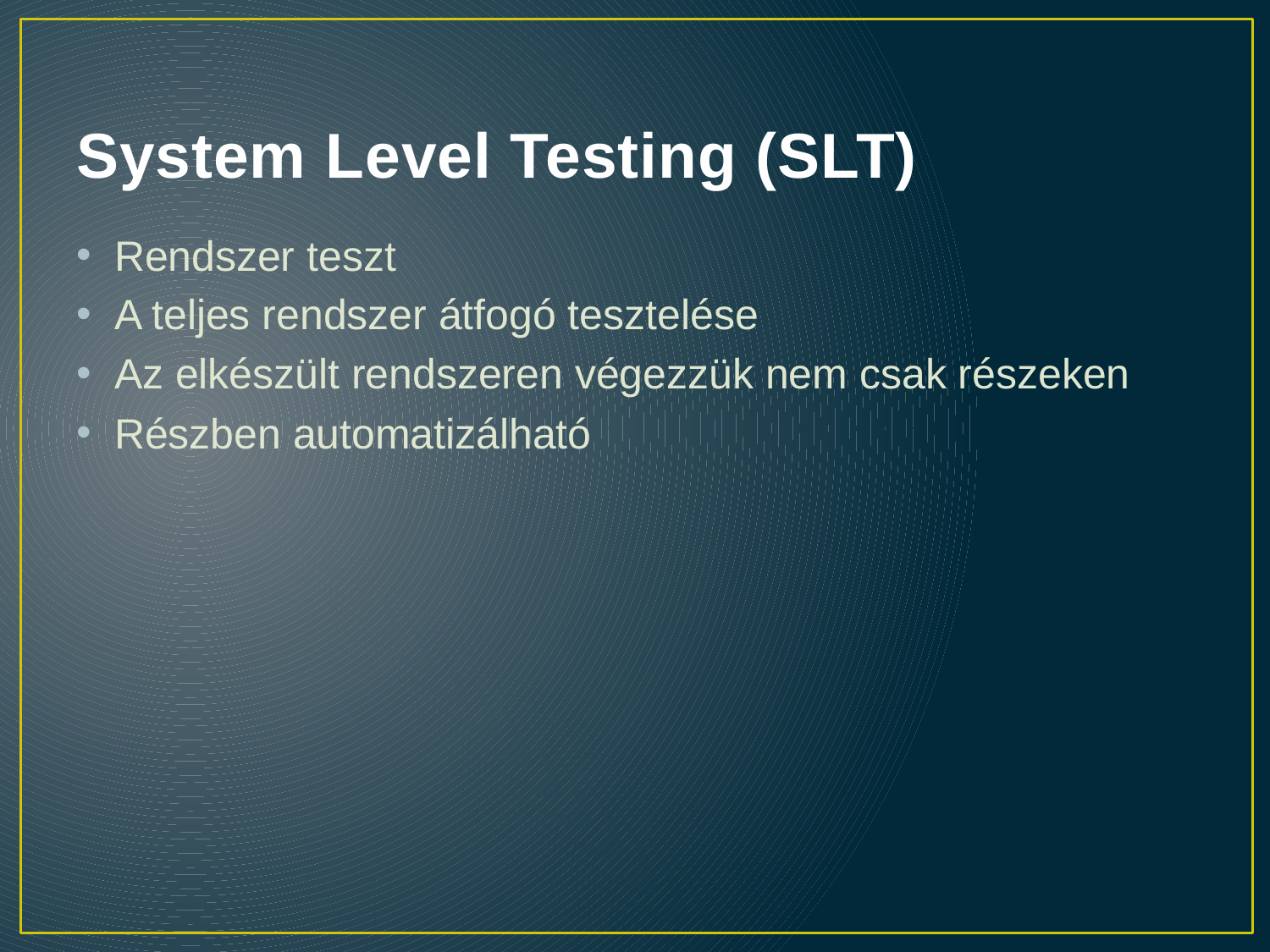

# System Level Testing (SLT)
Rendszer teszt
A teljes rendszer átfogó tesztelése
Az elkészült rendszeren végezzük nem csak részeken
Részben automatizálható